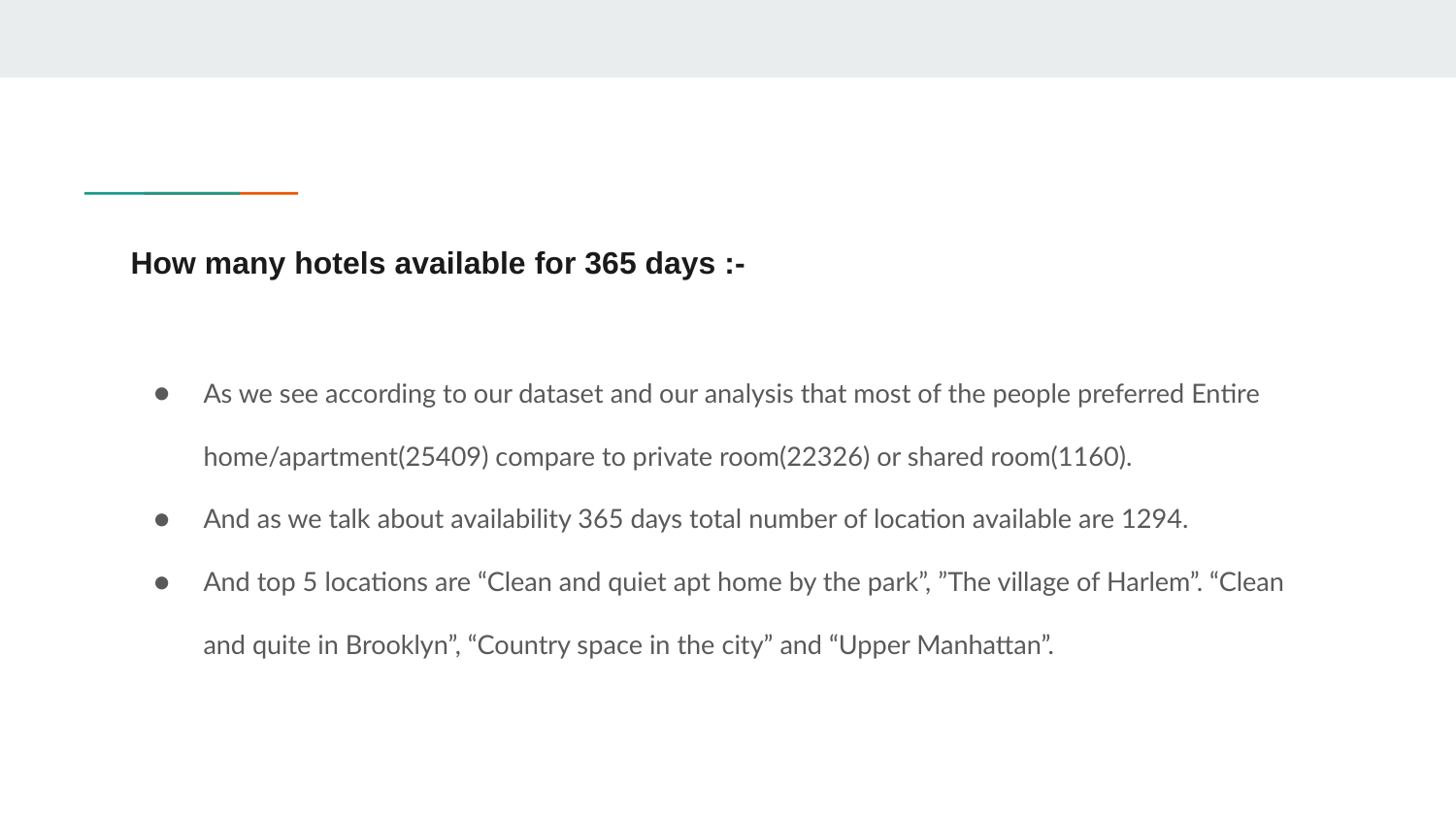

# How many hotels available for 365 days :-
As we see according to our dataset and our analysis that most of the people preferred Entire home/apartment(25409) compare to private room(22326) or shared room(1160).
And as we talk about availability 365 days total number of location available are 1294.
And top 5 locations are “Clean and quiet apt home by the park”, ”The village of Harlem”. “Clean and quite in Brooklyn”, “Country space in the city” and “Upper Manhattan”.